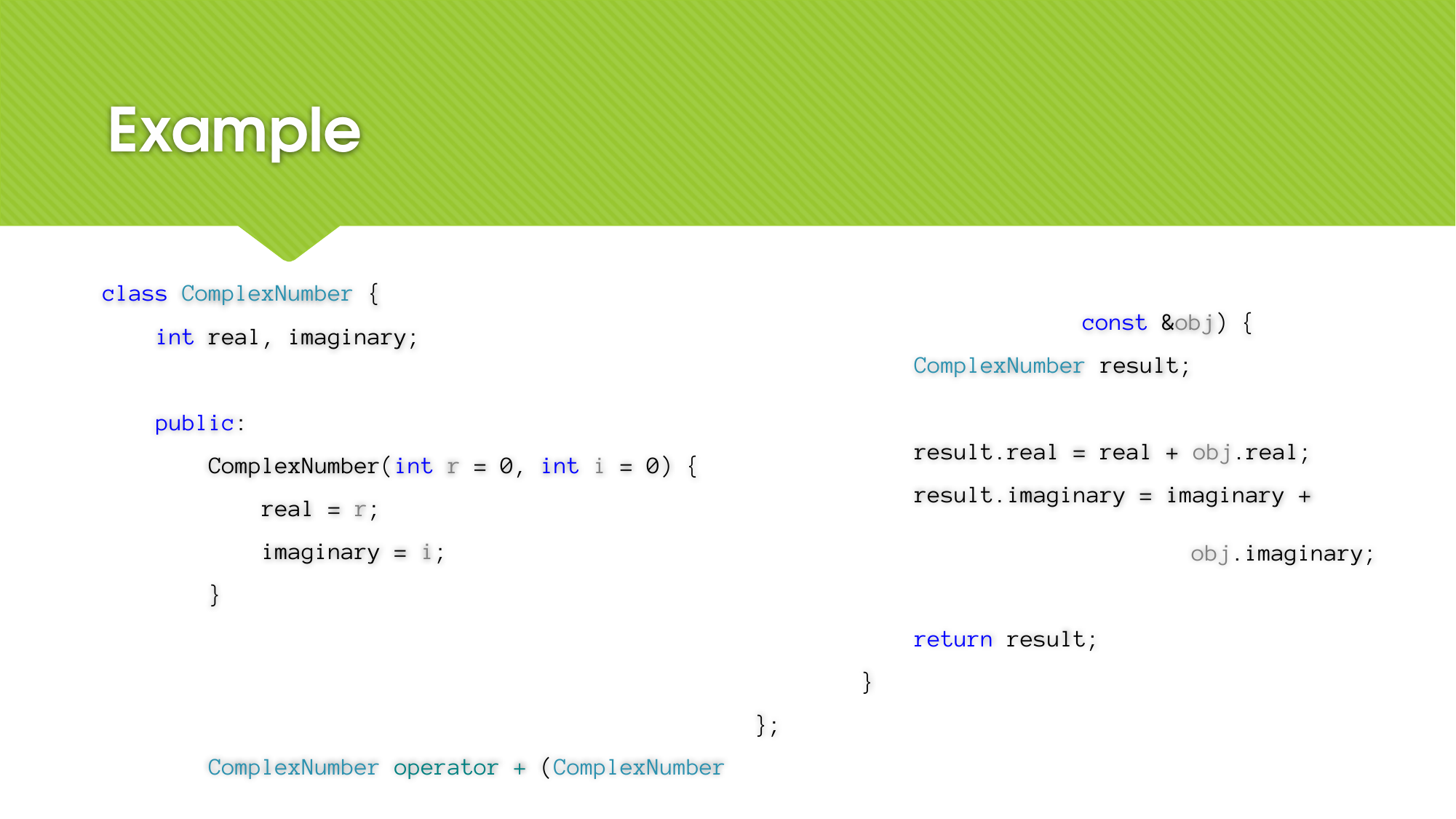

# Example
class ComplexNumber {
    int real, imaginary;

    public:
        ComplexNumber(int r = 0, int i = 0) {
            real = r;
            imaginary = i;
        }

        ComplexNumber operator + (ComplexNumber 								const &obj) {
            ComplexNumber result;

            result.real = real + obj.real;
            result.imaginary = imaginary + 									obj.imaginary;

            return result;
        }
};